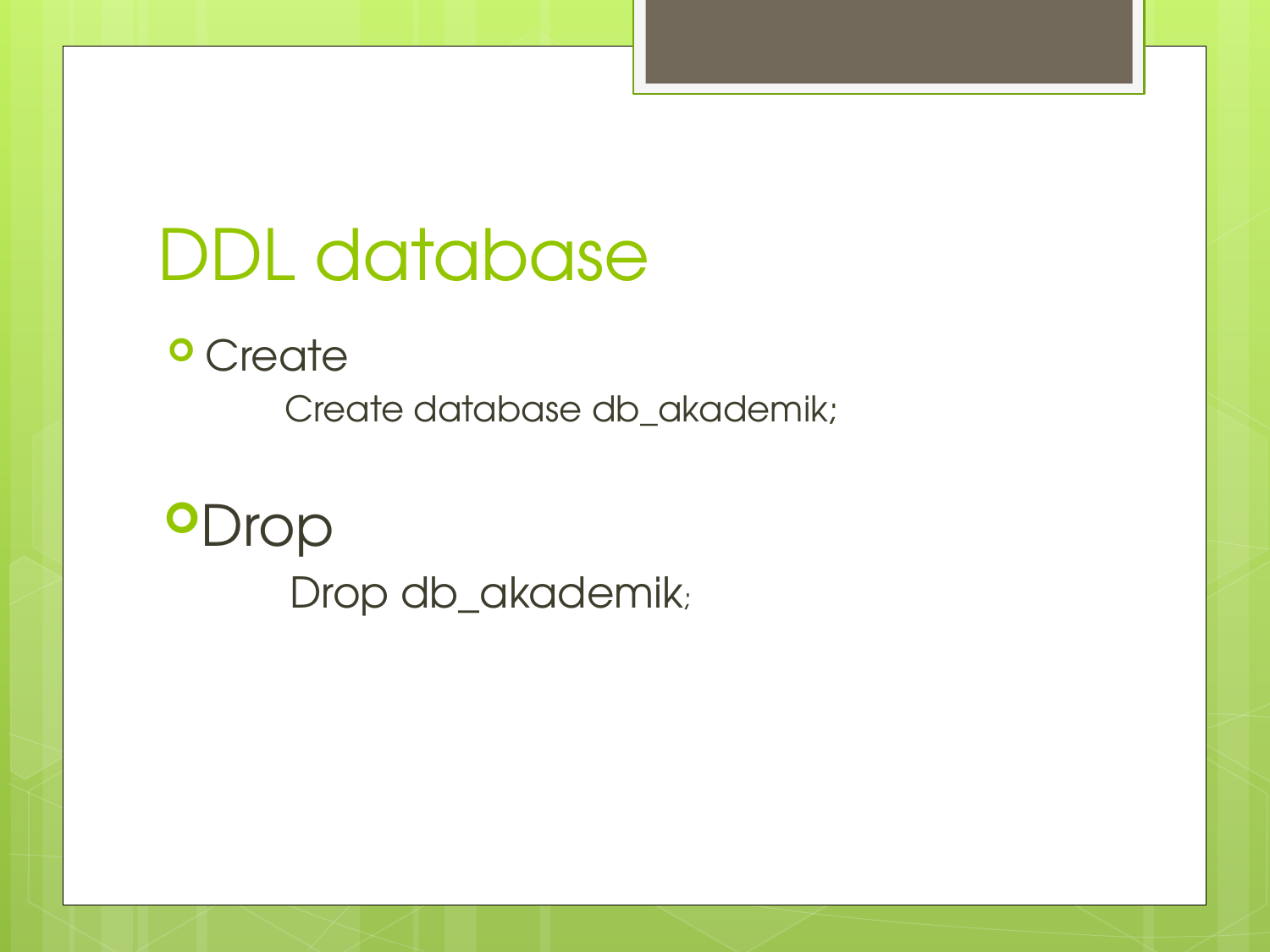

# DDL database
Create
Create database db_akademik;

Drop
Drop db_akademik;